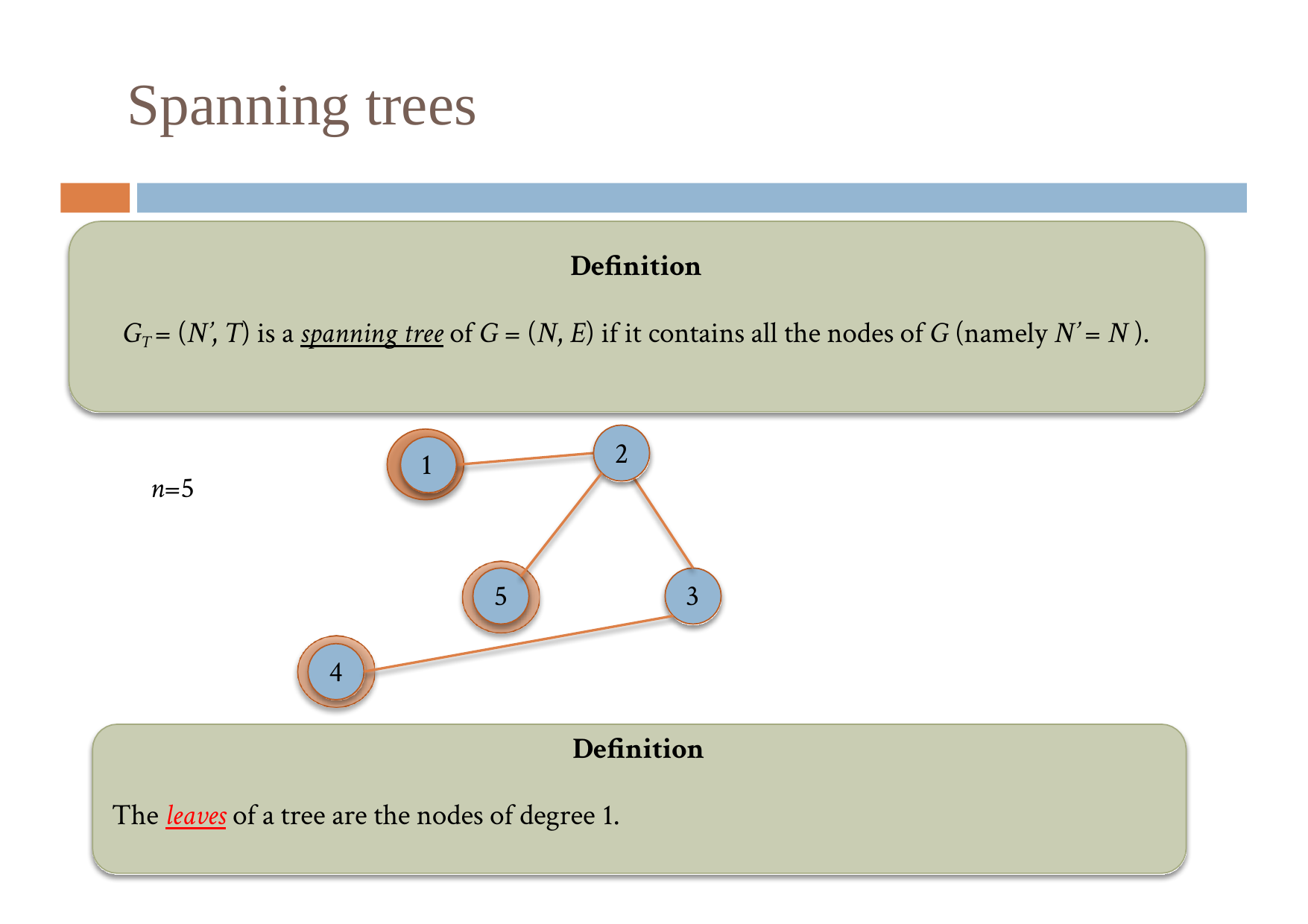

# Spanning trees

Definition

GT = (N’, T) is a spanning tree of G = (N, E) if it contains all the nodes of G (namely N’ = N ).

2

1

n=5

5
3

4

Definition

The leaves of a tree are the nodes of degree 1.